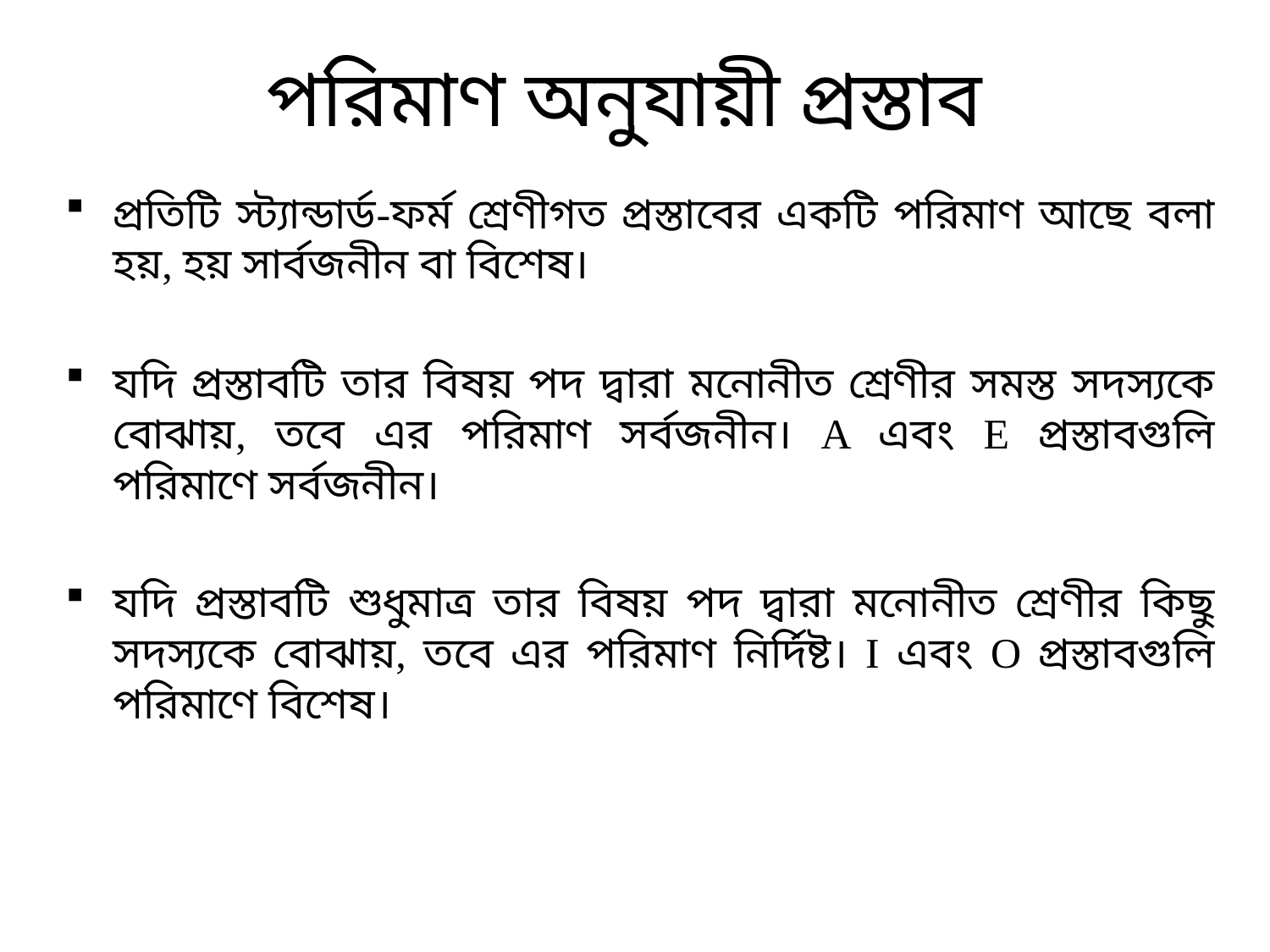

# পরিমাণ অনুযায়ী প্রস্তাব
প্রতিটি স্ট্যান্ডার্ড-ফর্ম শ্রেণীগত প্রস্তাবের একটি পরিমাণ আছে বলা হয়, হয় সার্বজনীন বা বিশেষ।

যদি প্রস্তাবটি তার বিষয় পদ দ্বারা মনোনীত শ্রেণীর সমস্ত সদস্যকে বোঝায়, তবে এর পরিমাণ সর্বজনীন। A এবং E প্রস্তাবগুলি পরিমাণে সর্বজনীন।

যদি প্রস্তাবটি শুধুমাত্র তার বিষয় পদ দ্বারা মনোনীত শ্রেণীর কিছু সদস্যকে বোঝায়, তবে এর পরিমাণ নির্দিষ্ট। I এবং O প্রস্তাবগুলি পরিমাণে বিশেষ।